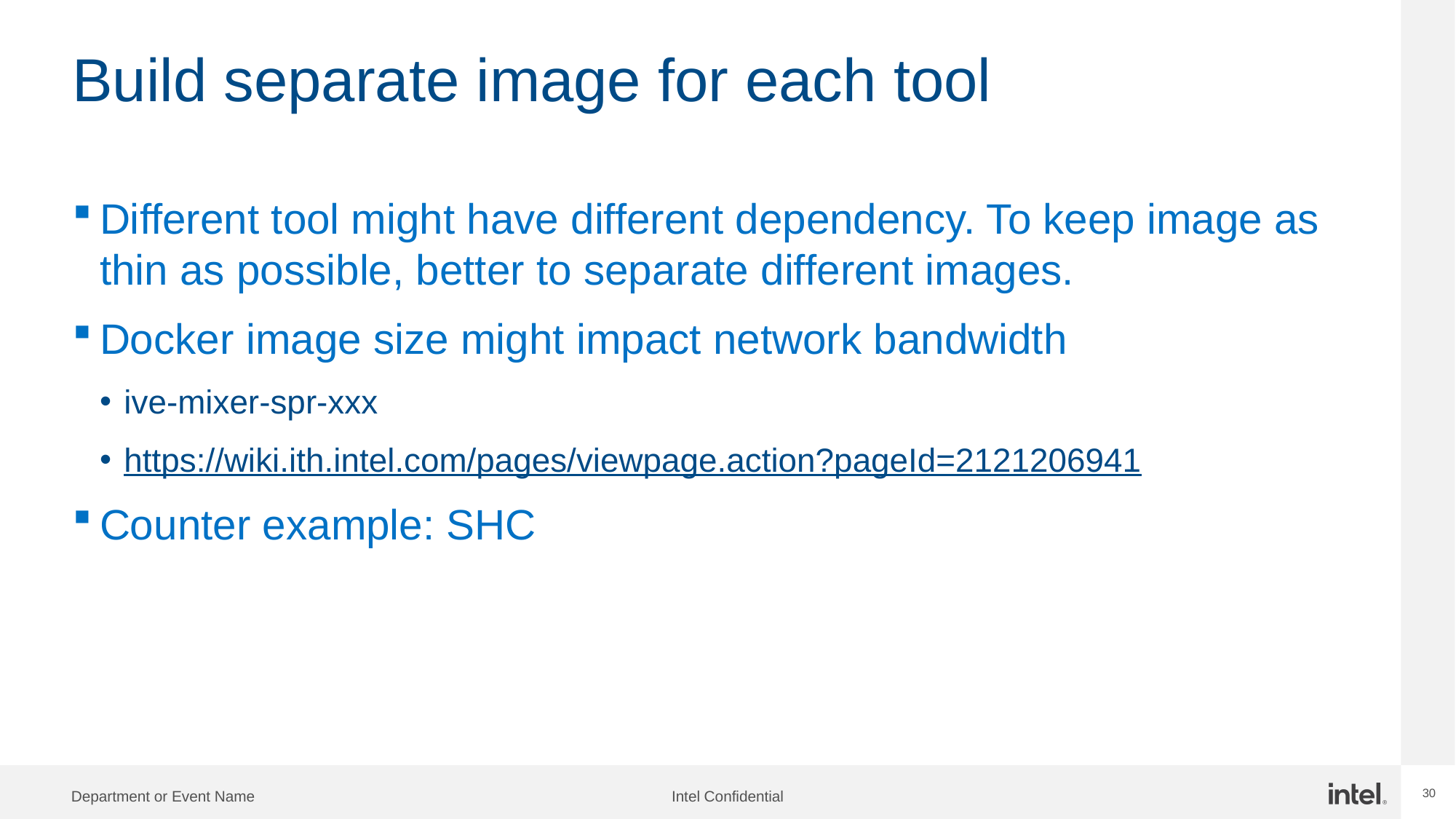

# Build separate image for each tool
Different tool might have different dependency. To keep image as thin as possible, better to separate different images.
Docker image size might impact network bandwidth
ive-mixer-spr-xxx
https://wiki.ith.intel.com/pages/viewpage.action?pageId=2121206941
Counter example: SHC